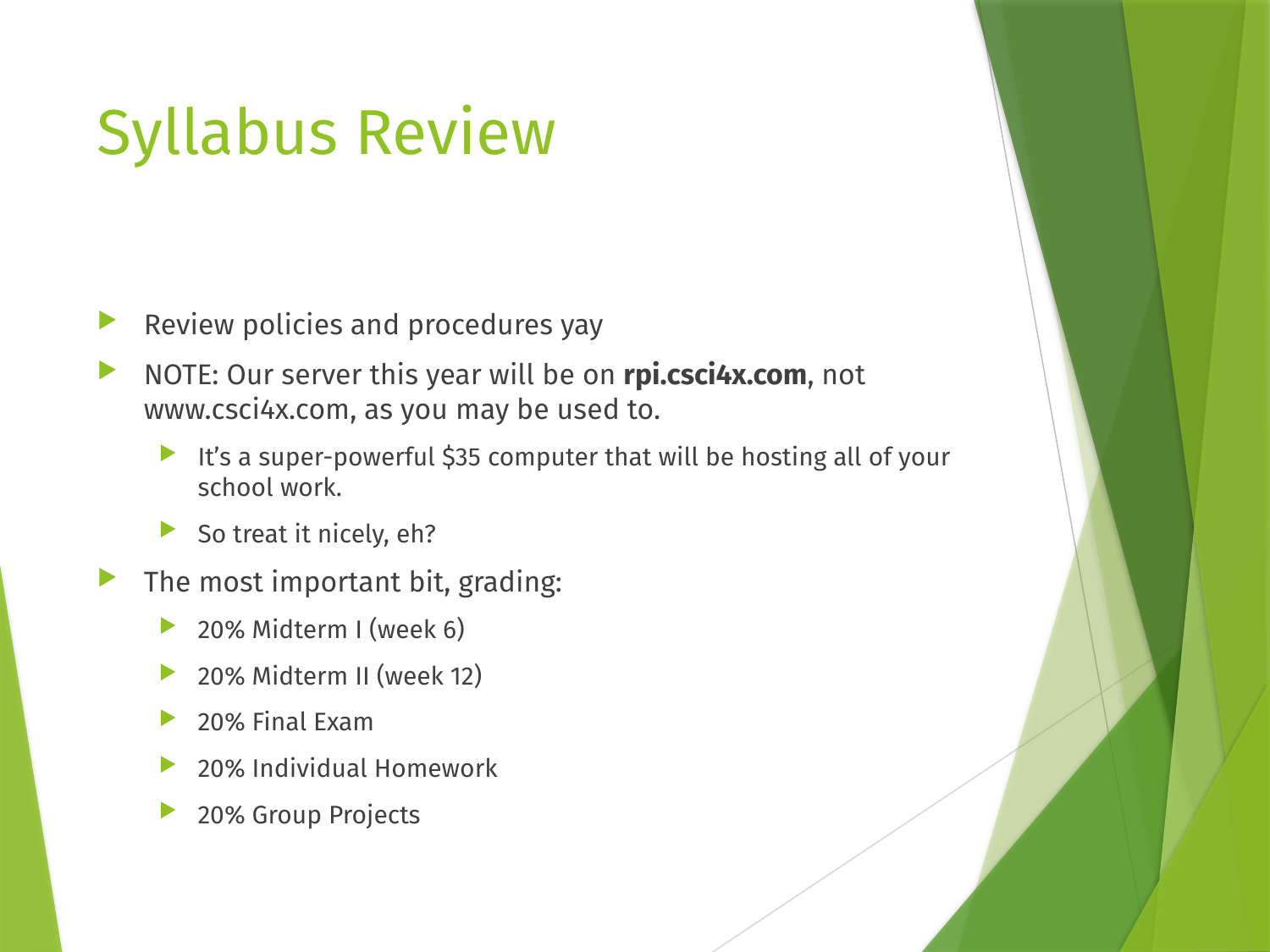

# Syllabus Review
Review policies and procedures yay
NOTE: Our server this year will be on rpi.csci4x.com, not www.csci4x.com, as you may be used to.
It’s a super-powerful $35 computer that will be hosting all of your school work.
So treat it nicely, eh?
The most important bit, grading:
20% Midterm I (week 6)
20% Midterm II (week 12)
20% Final Exam
20% Individual Homework
20% Group Projects